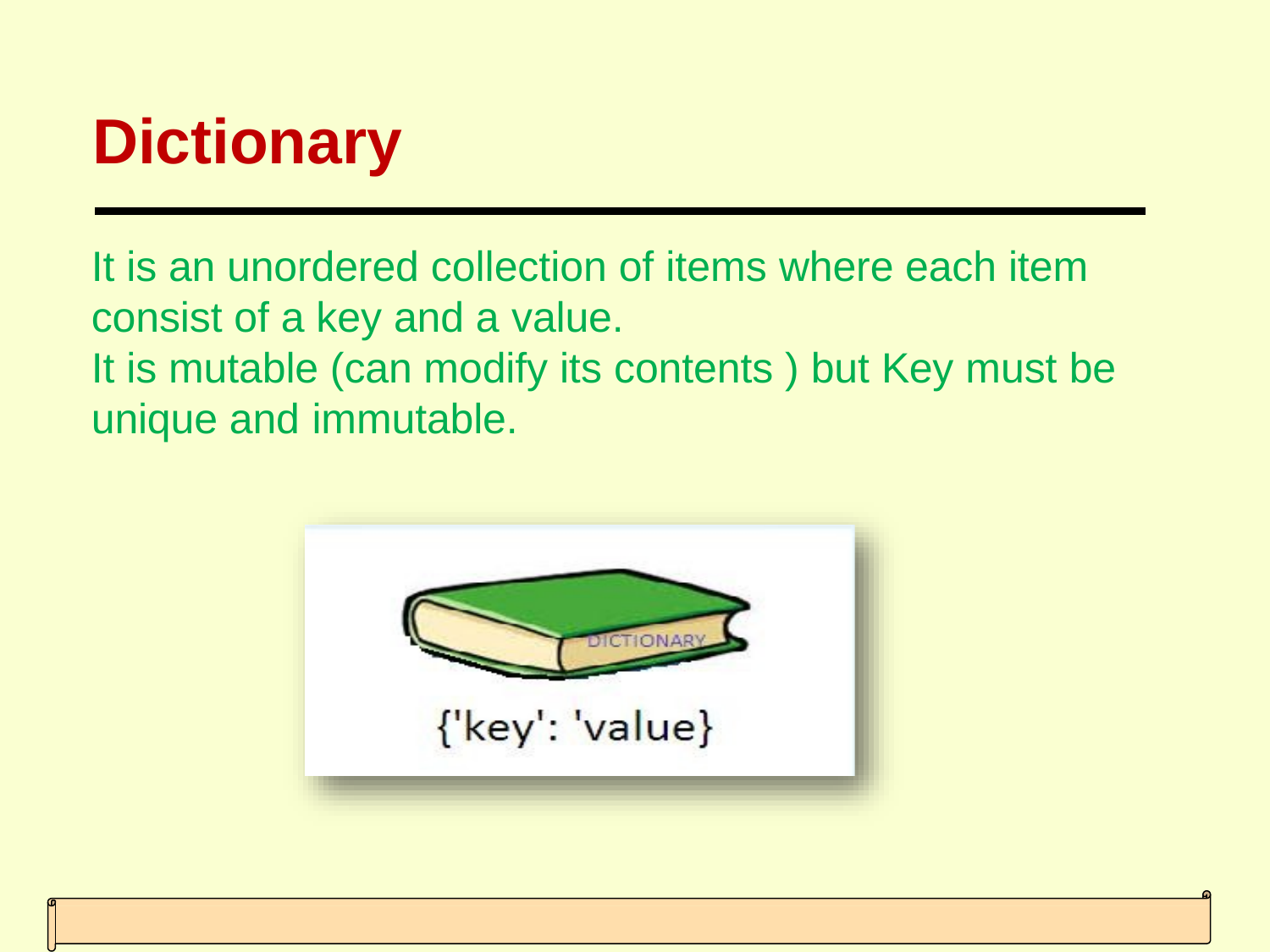

# Dictionary

It is an unordered collection of items where each item  consist of a key and a value.
It is mutable (can modify its contents ) but Key must be  unique and immutable.